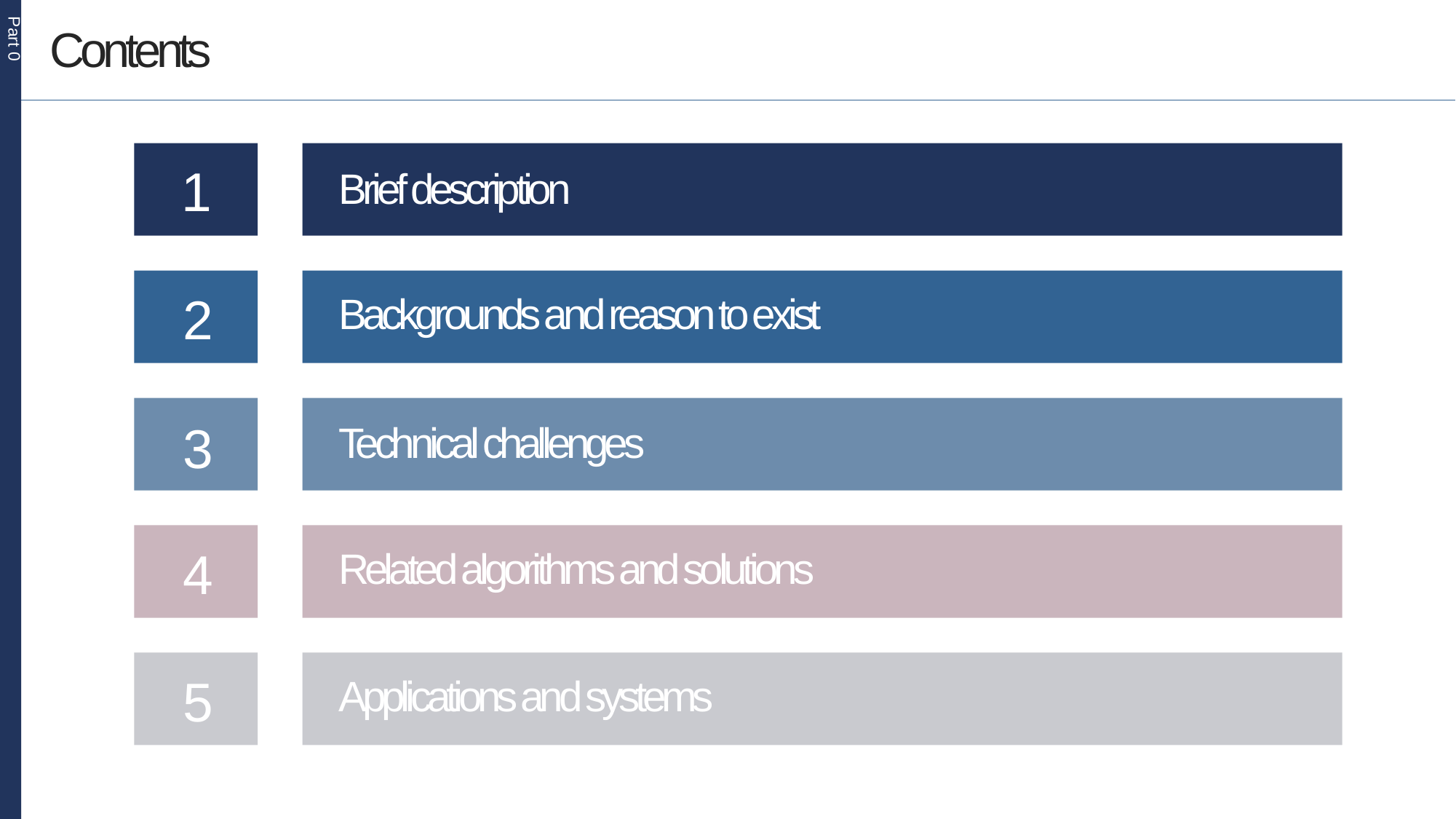

Part 0
Contents

1
Brief description

2
Backgrounds and reason to exist

3
Technical challenges

4
Related algorithms and solutions

5
Applications and systems